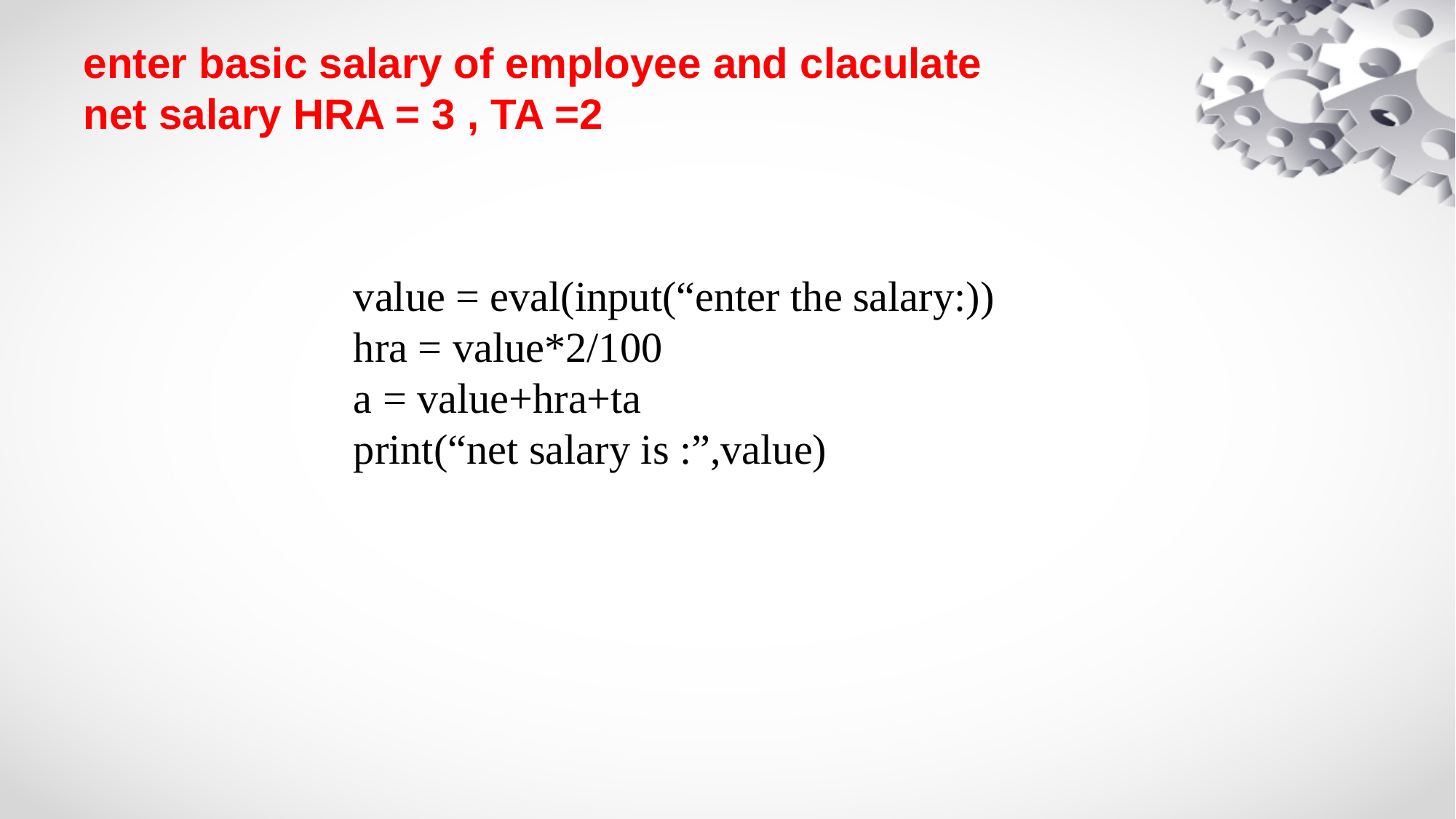

# enter basic salary of employee and claculate net salary HRA = 3 , TA =2
value = eval(input(“enter the salary:))
hra = value*2/100
a = value+hra+ta
print(“net salary is :”,value)